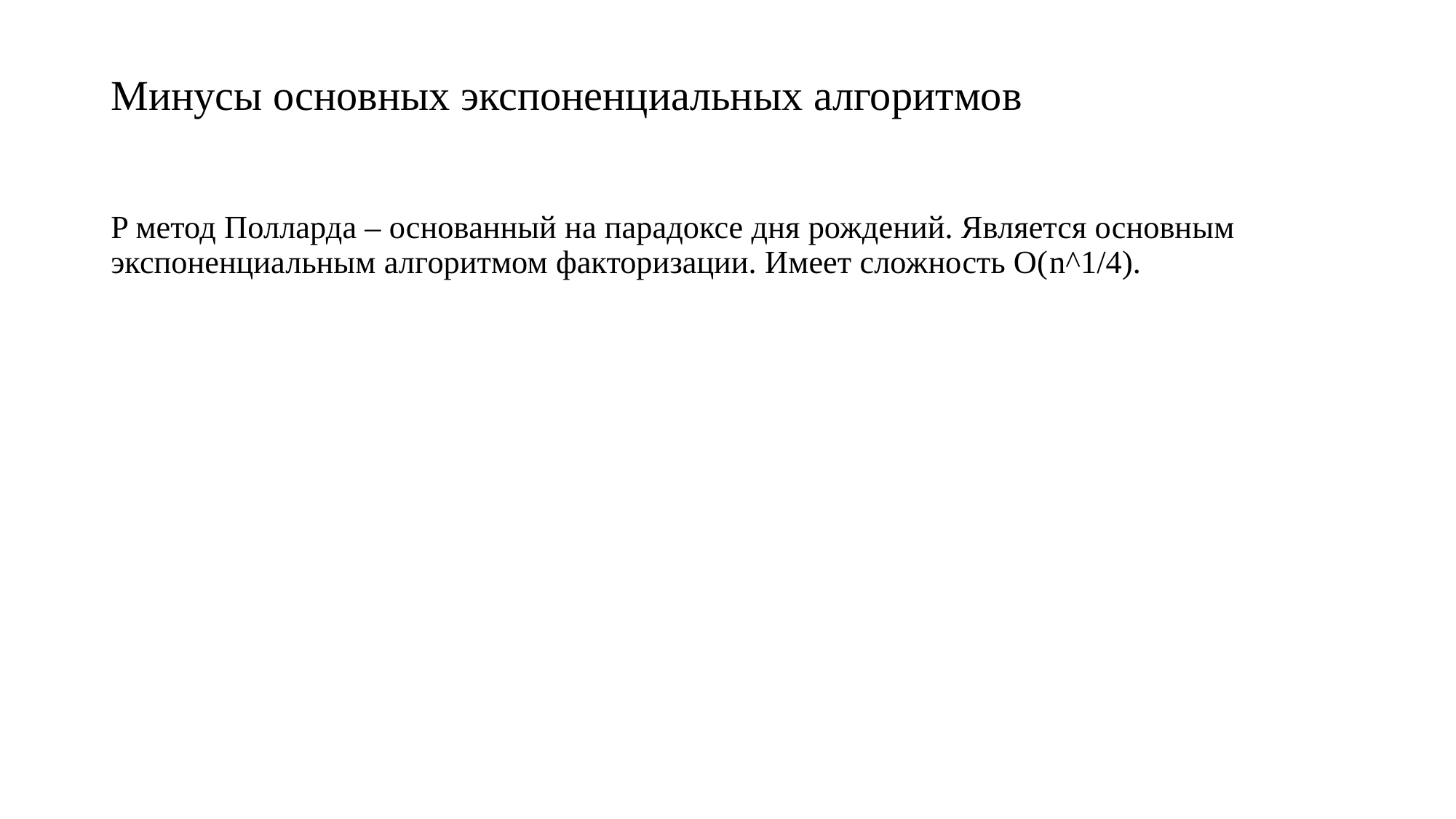

# Минусы основных экспоненциальных алгоритмов
P метод Полларда – основанный на парадоксе дня рождений. Является основным экспоненциальным алгоритмом факторизации. Имеет сложность О(n^1/4).